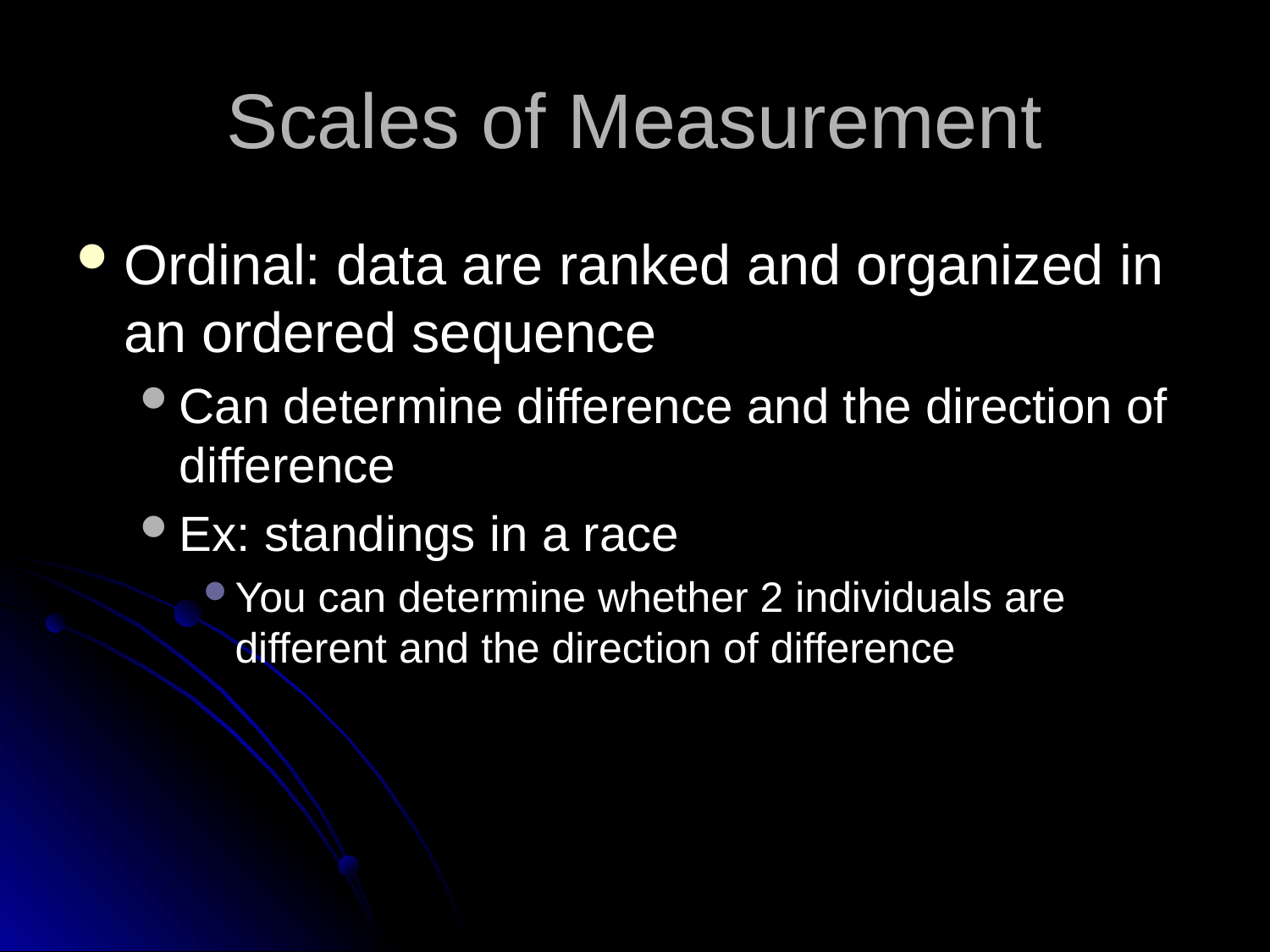

# Scales of Measurement
Ordinal: data are ranked and organized in an ordered sequence
Can determine difference and the direction of difference
Ex: standings in a race
You can determine whether 2 individuals are different and the direction of difference